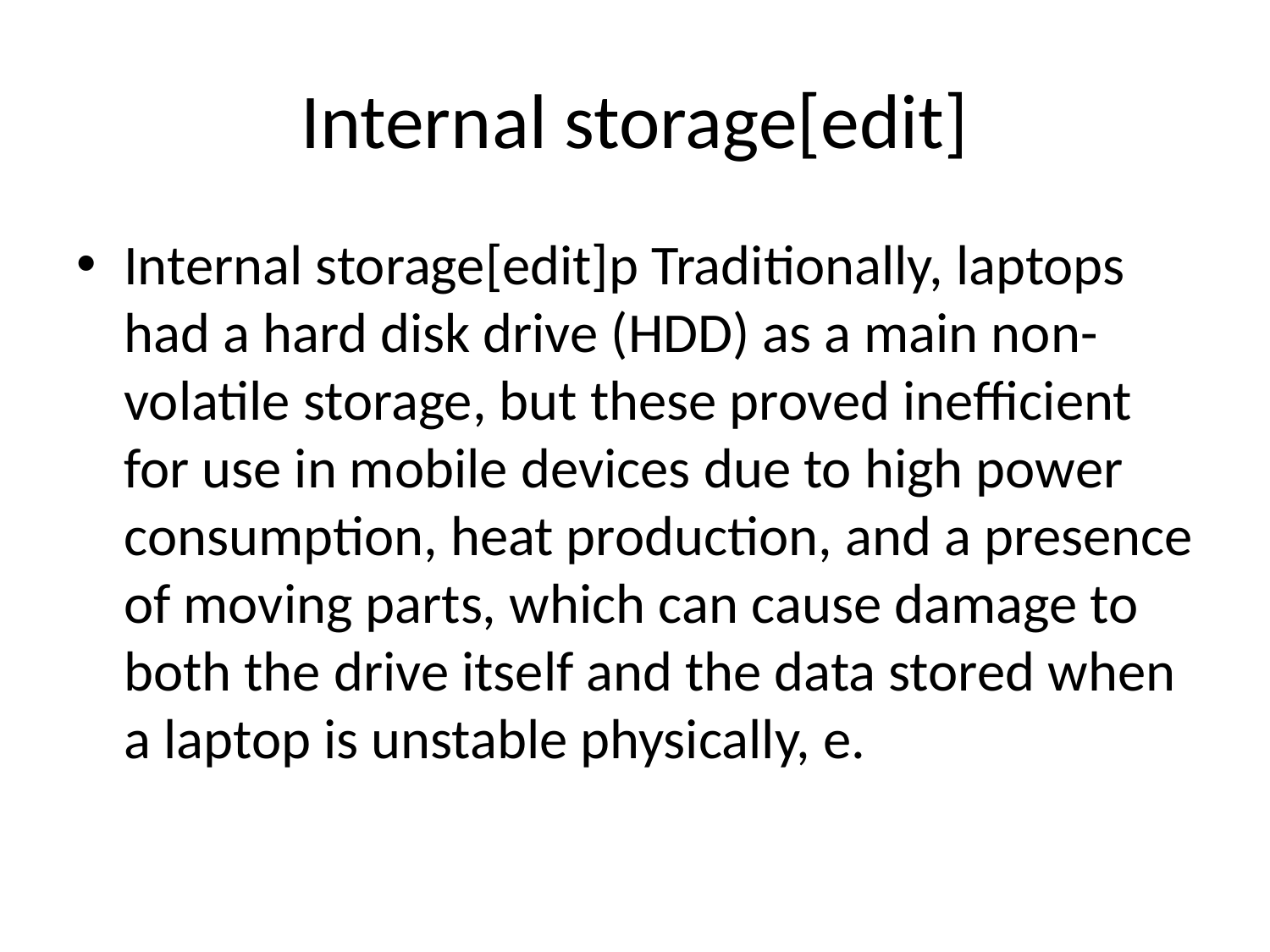

# Internal storage[edit]
Internal storage[edit]p Traditionally, laptops had a hard disk drive (HDD) as a main non-volatile storage, but these proved inefficient for use in mobile devices due to high power consumption, heat production, and a presence of moving parts, which can cause damage to both the drive itself and the data stored when a laptop is unstable physically, e.